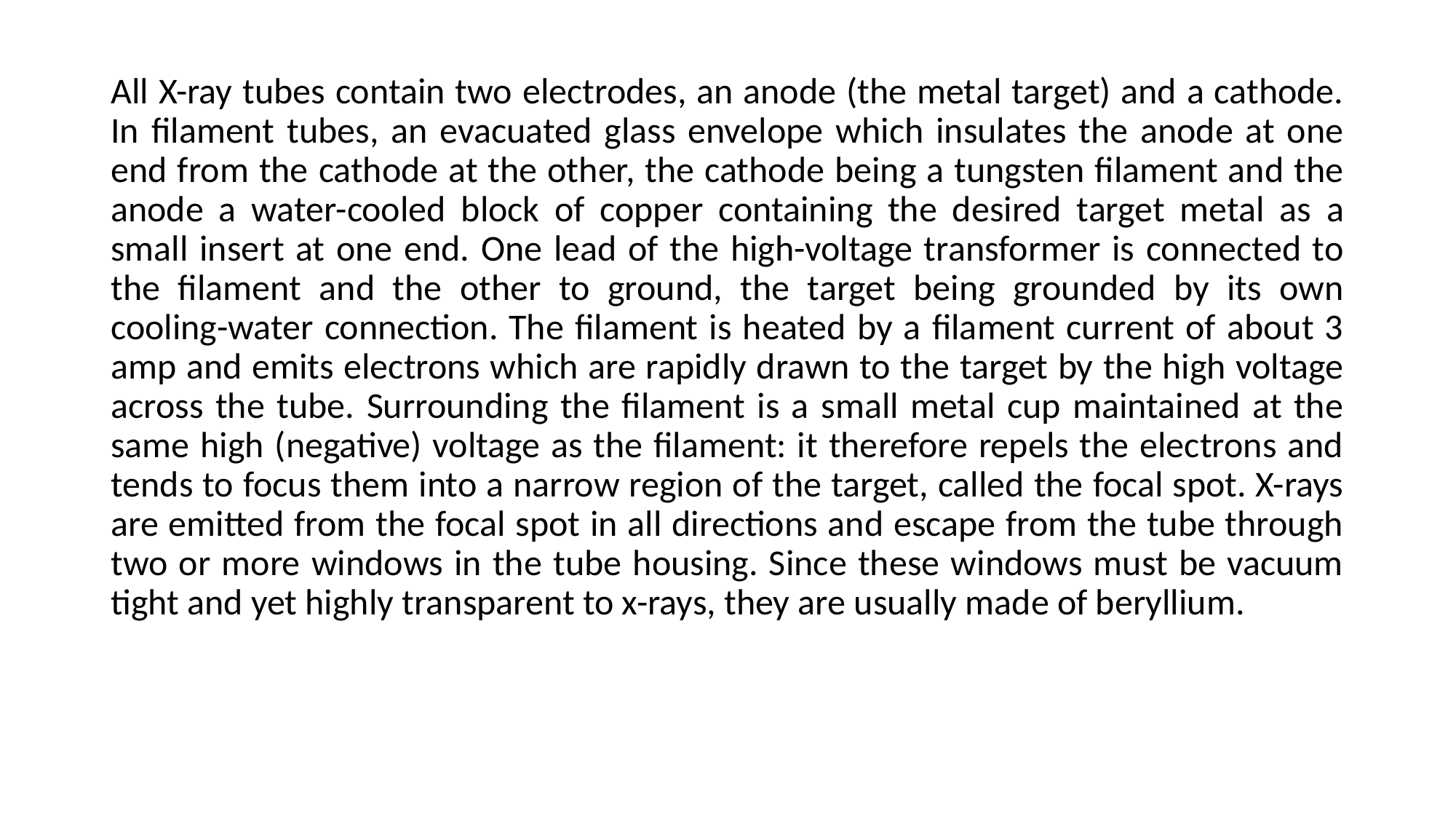

All X-ray tubes contain two electrodes, an anode (the metal target) and a cathode. In filament tubes, an evacuated glass envelope which insulates the anode at one end from the cathode at the other, the cathode being a tungsten filament and the anode a water-cooled block of copper containing the desired target metal as a small insert at one end. One lead of the high-voltage transformer is connected to the filament and the other to ground, the target being grounded by its own cooling-water connection. The filament is heated by a filament current of about 3 amp and emits electrons which are rapidly drawn to the target by the high voltage across the tube. Surrounding the filament is a small metal cup maintained at the same high (negative) voltage as the filament: it therefore repels the electrons and tends to focus them into a narrow region of the target, called the focal spot. X-rays are emitted from the focal spot in all directions and escape from the tube through two or more windows in the tube housing. Since these windows must be vacuum tight and yet highly transparent to x-rays, they are usually made of beryllium.